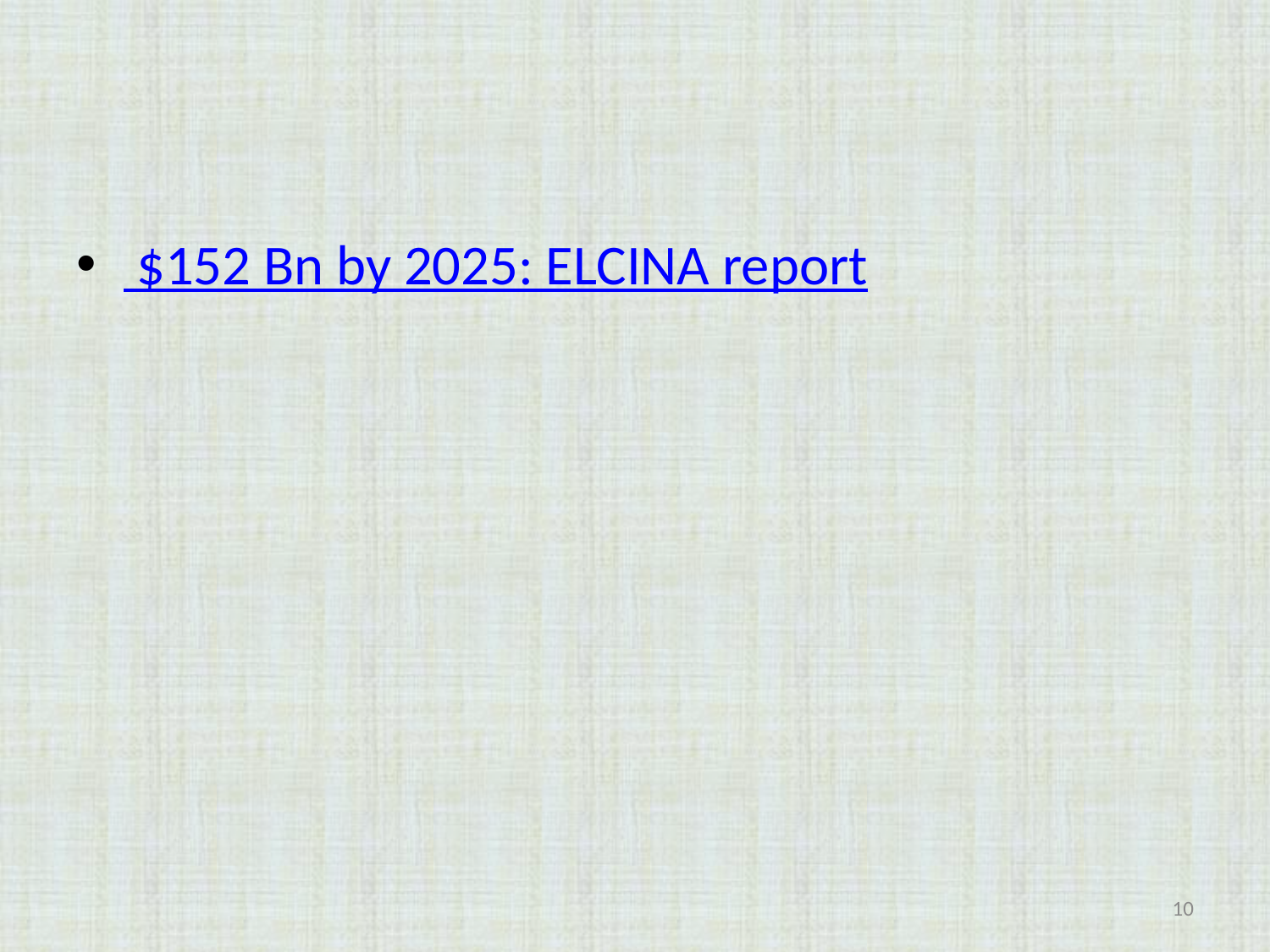

#
 $152 Bn by 2025: ELCINA report

10